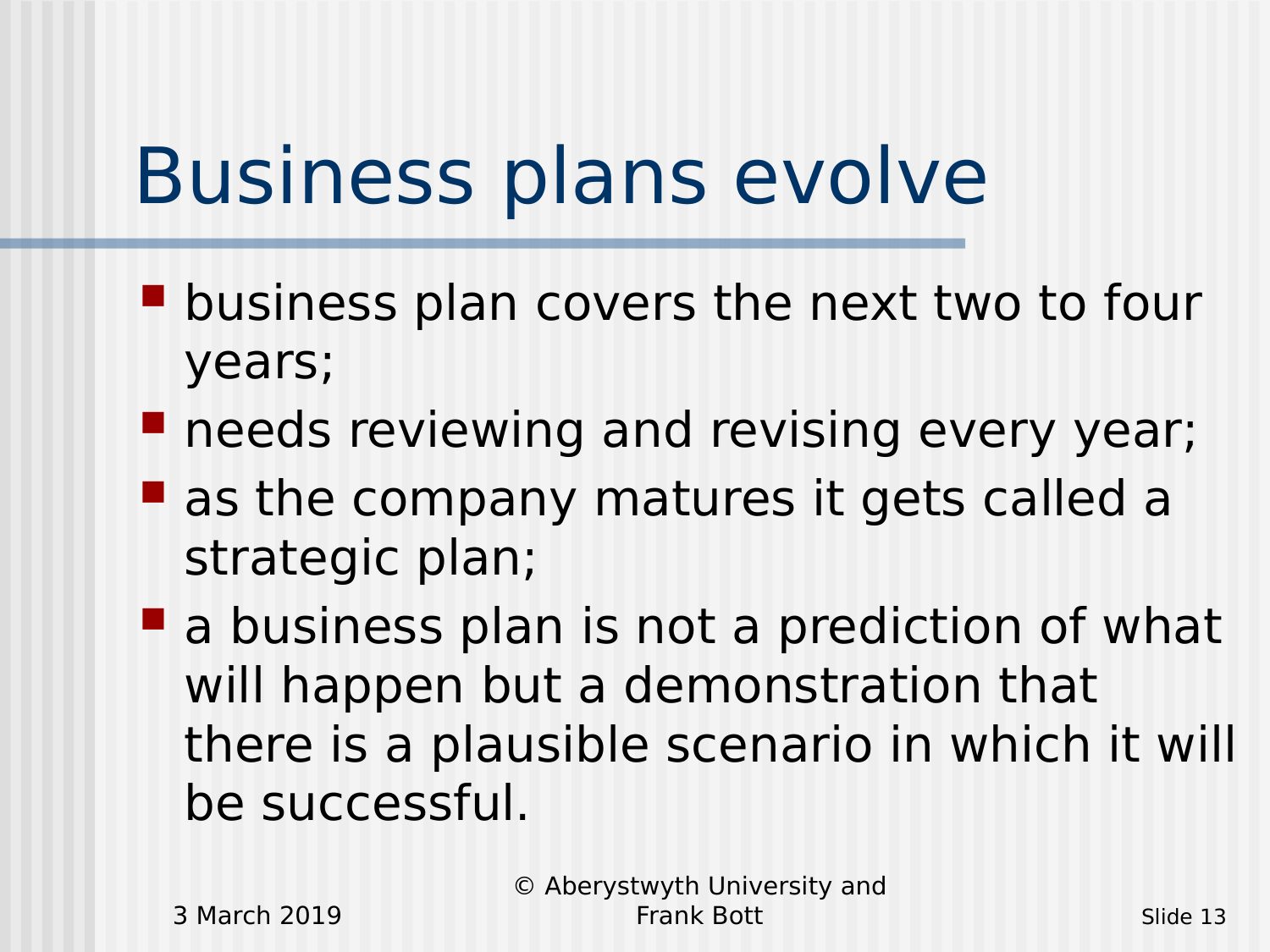

# Business plans evolve
business plan covers the next two to four years;
needs reviewing and revising every year;
as the company matures it gets called a strategic plan;
a business plan is not a prediction of what will happen but a demonstration that there is a plausible scenario in which it will be successful.
3 March 2019
© Aberystwyth University and Frank Bott
 Slide 13